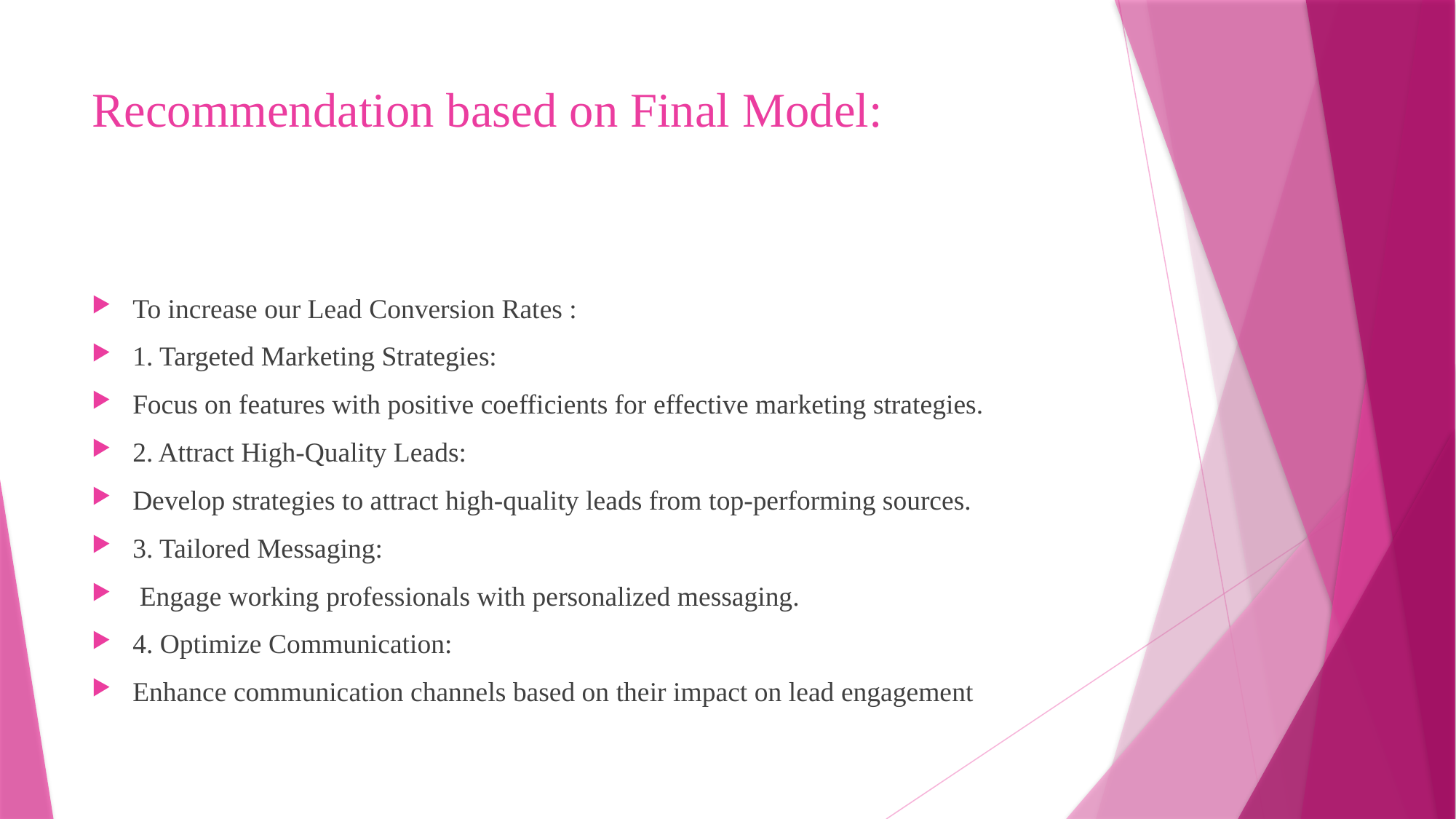

# Recommendation based on Final Model:
To increase our Lead Conversion Rates :
1. Targeted Marketing Strategies:
Focus on features with positive coefficients for effective marketing strategies.
2. Attract High-Quality Leads:
Develop strategies to attract high-quality leads from top-performing sources.
3. Tailored Messaging:
 Engage working professionals with personalized messaging.
4. Optimize Communication:
Enhance communication channels based on their impact on lead engagement